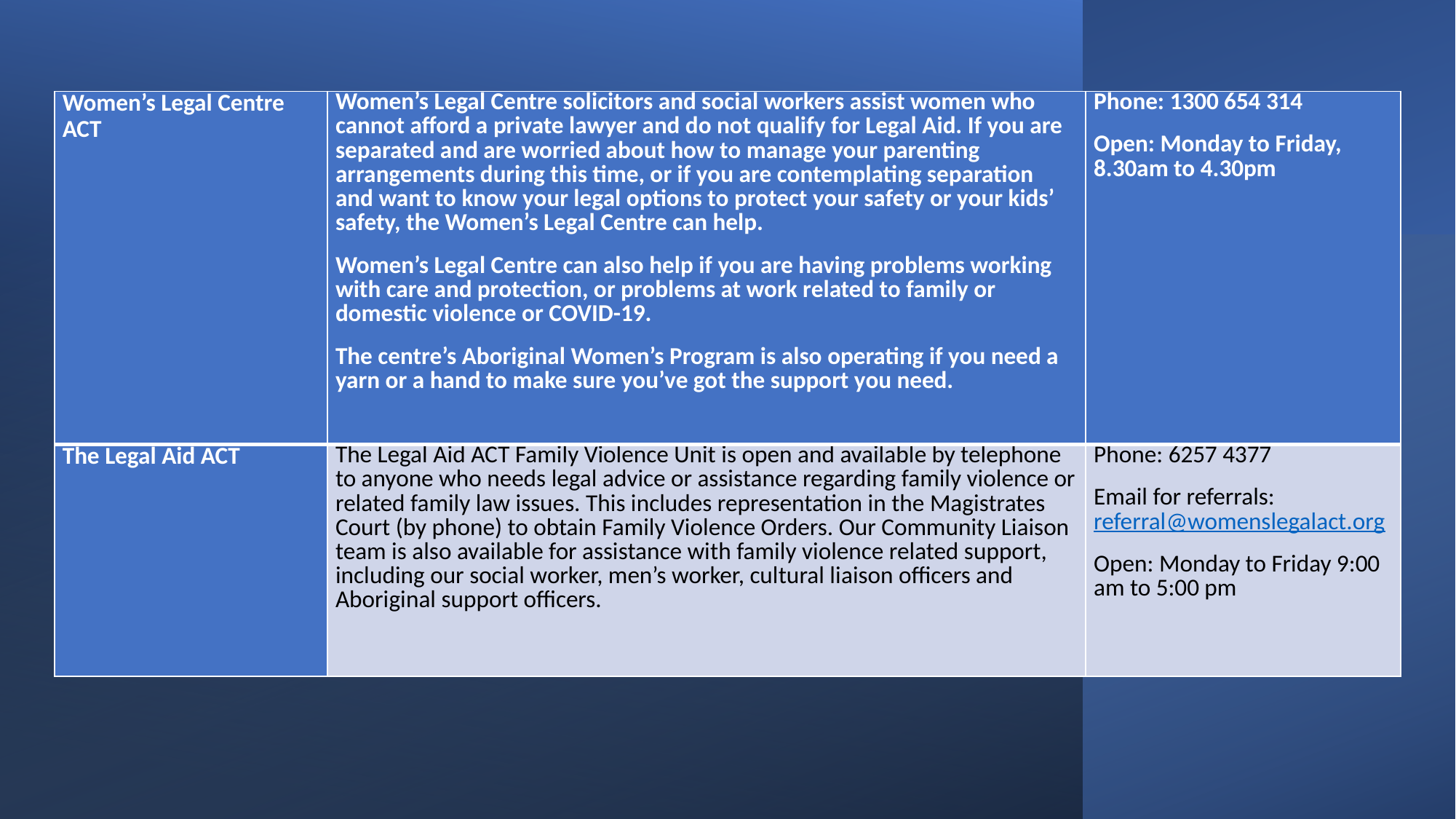

| Women’s Legal Centre ACT | Women’s Legal Centre solicitors and social workers assist women who cannot afford a private lawyer and do not qualify for Legal Aid. If you are separated and are worried about how to manage your parenting arrangements during this time, or if you are contemplating separation and want to know your legal options to protect your safety or your kids’ safety, the Women’s Legal Centre can help. Women’s Legal Centre can also help if you are having problems working with care and protection, or problems at work related to family or domestic violence or COVID-19. The centre’s Aboriginal Women’s Program is also operating if you need a yarn or a hand to make sure you’ve got the support you need. | Phone: 1300 654 314 Open: Monday to Friday, 8.30am to 4.30pm |
| --- | --- | --- |
| The Legal Aid ACT | The Legal Aid ACT Family Violence Unit is open and available by telephone to anyone who needs legal advice or assistance regarding family violence or related family law issues. This includes representation in the Magistrates Court (by phone) to obtain Family Violence Orders. Our Community Liaison team is also available for assistance with family violence related support, including our social worker, men’s worker, cultural liaison officers and Aboriginal support officers. | Phone: 6257 4377 Email for referrals:  referral@womenslegalact.org Open: Monday to Friday 9:00 am to 5:00 pm |